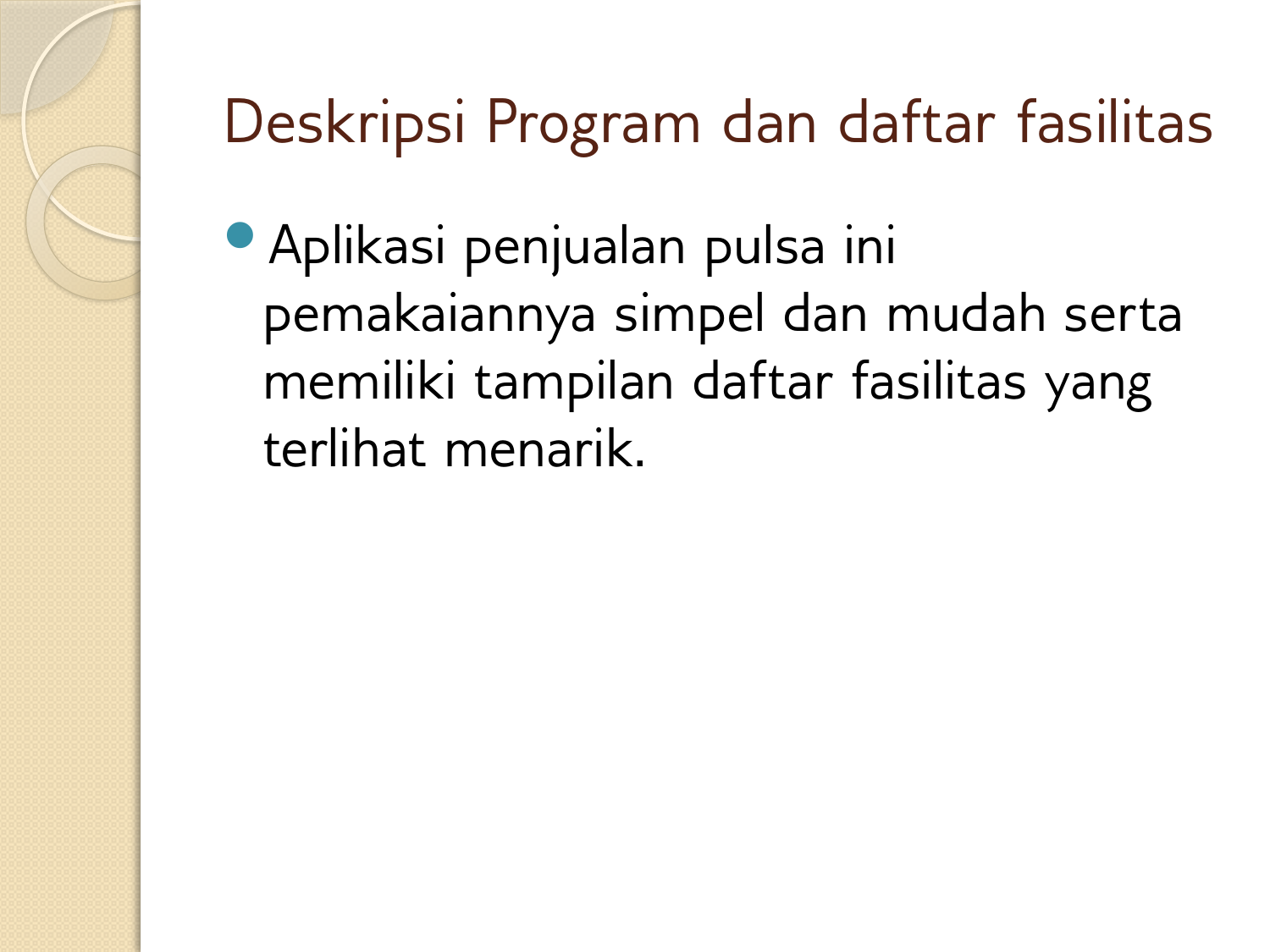

# Deskripsi Program dan daftar fasilitas
Aplikasi penjualan pulsa ini pemakaiannya simpel dan mudah serta memiliki tampilan daftar fasilitas yang terlihat menarik.